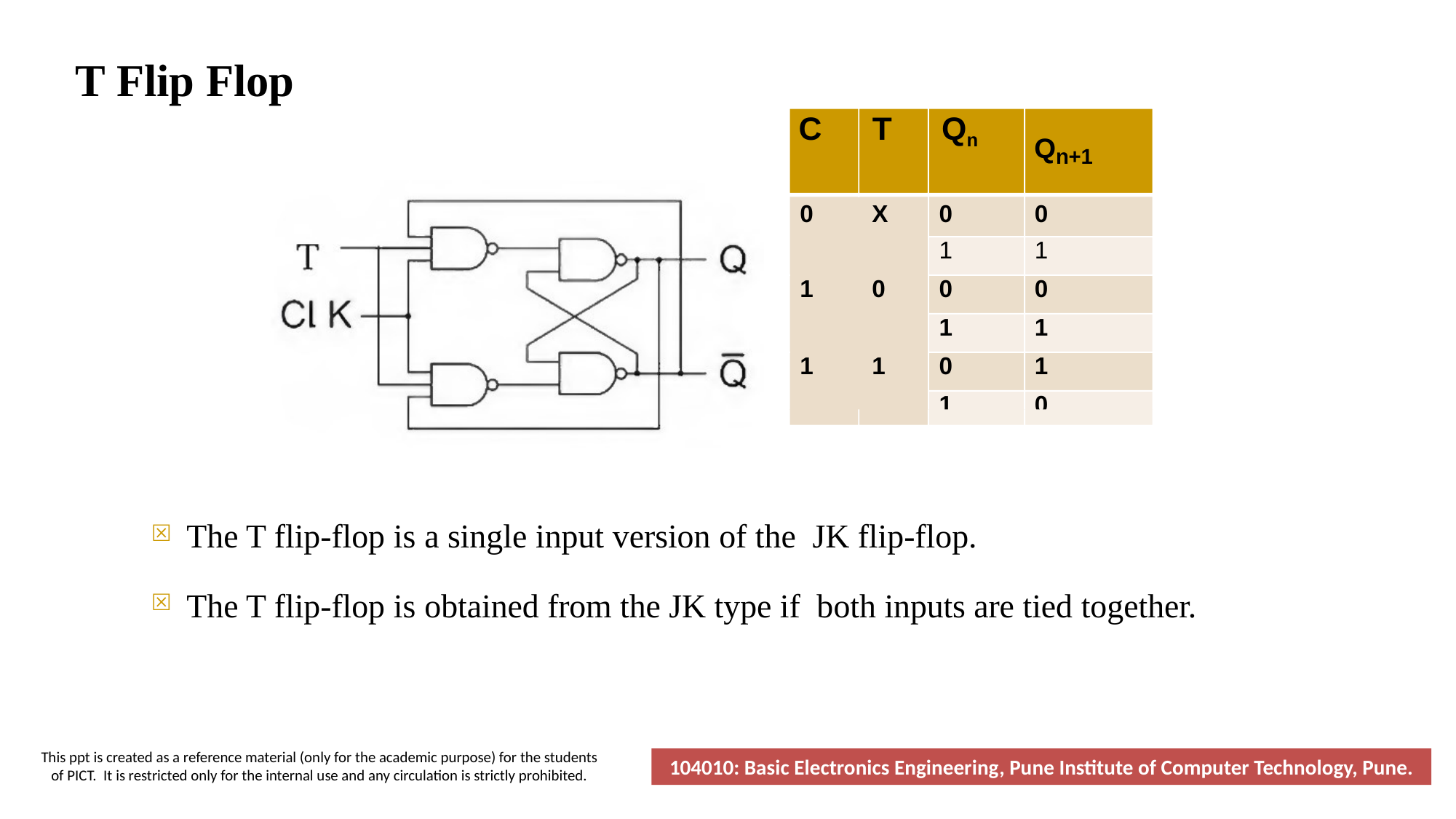

# T Flip Flop
C	T	Qn

Qn+1
| 0 | X | 0 | 0 |
| --- | --- | --- | --- |
|  |  | 1 | 1 |
| 1 | 0 | 0 | 0 |
|  |  | 1 | 1 |
| 1 | 1 | 0 | 1 |
|  |  | 1 | 0 |

The T flip-flop is a single input version of the  JK flip-flop.
The T flip-flop is obtained from the JK type if  both inputs are tied together.